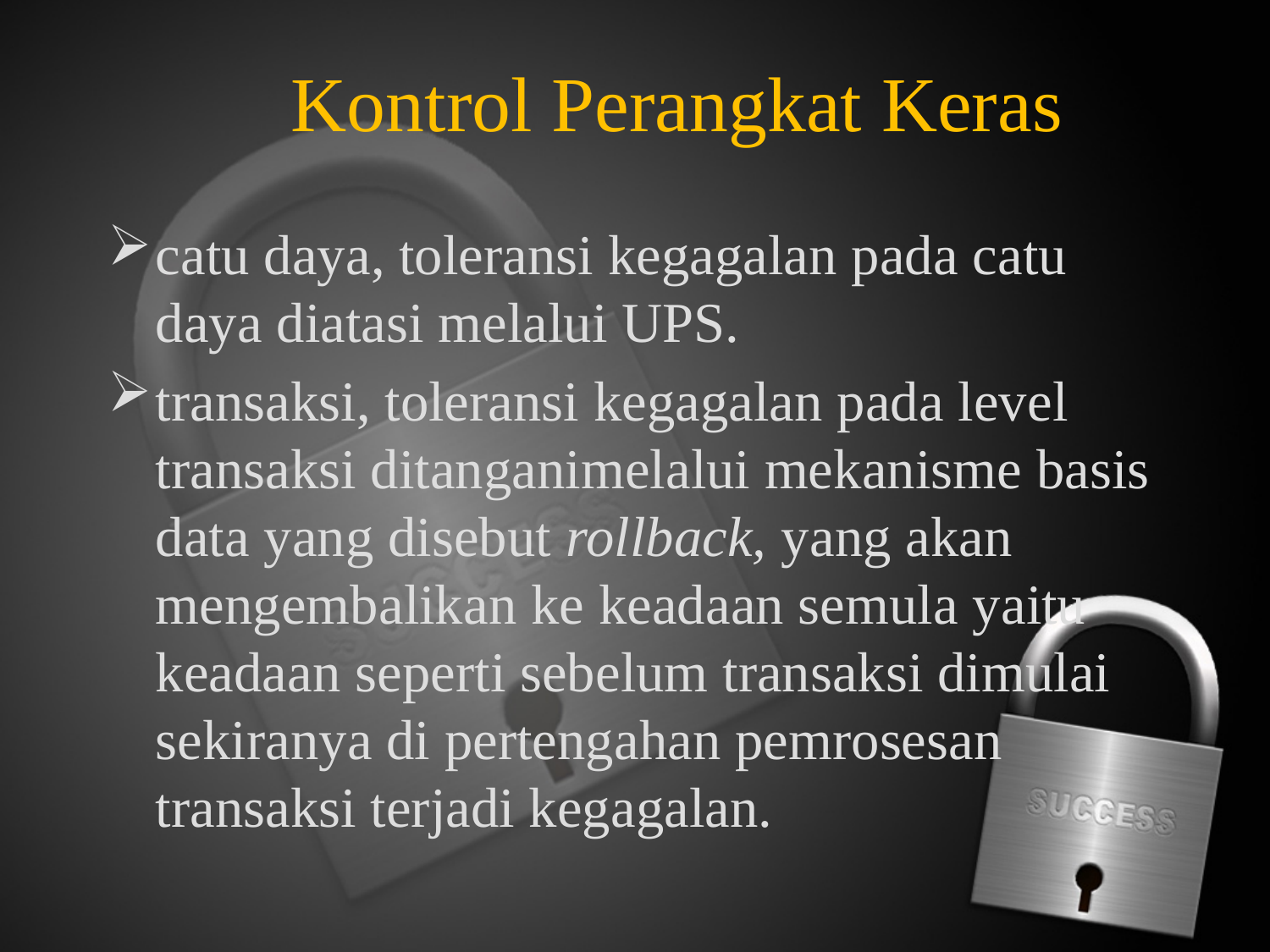

# Kontrol Perangkat Keras
catu daya, toleransi kegagalan pada catu daya diatasi melalui UPS.
transaksi, toleransi kegagalan pada level transaksi ditanganimelalui mekanisme basis data yang disebut rollback, yang akan mengembalikan ke keadaan semula yaitu keadaan seperti sebelum transaksi dimulai sekiranya di pertengahan pemrosesan transaksi terjadi kegagalan.